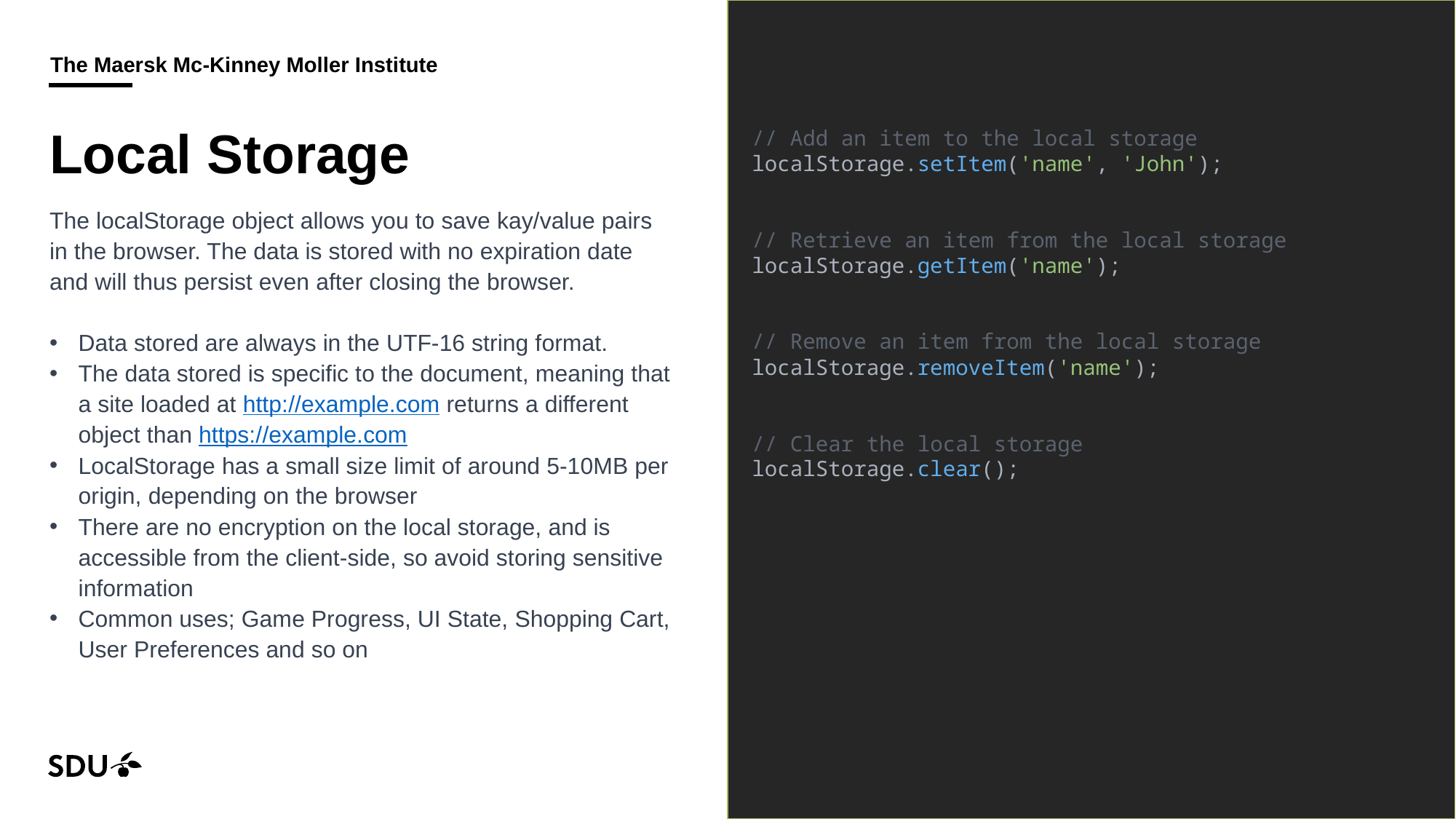

# Local Storage
// Add an item to the local storage
localStorage.setItem('name', 'John');

// Retrieve an item from the local storage
localStorage.getItem('name');

// Remove an item from the local storage
localStorage.removeItem('name');

// Clear the local storage
localStorage.clear();

The localStorage object allows you to save kay/value pairs in the browser. The data is stored with no expiration date and will thus persist even after closing the browser.

Data stored are always in the UTF-16 string format.
The data stored is specific to the document, meaning that a site loaded at http://example.com returns a different object than https://example.com
LocalStorage has a small size limit of around 5-10MB per origin, depending on the browser
There are no encryption on the local storage, and is accessible from the client-side, so avoid storing sensitive information
Common uses; Game Progress, UI State, Shopping Cart, User Preferences and so on
13/09/2024
20